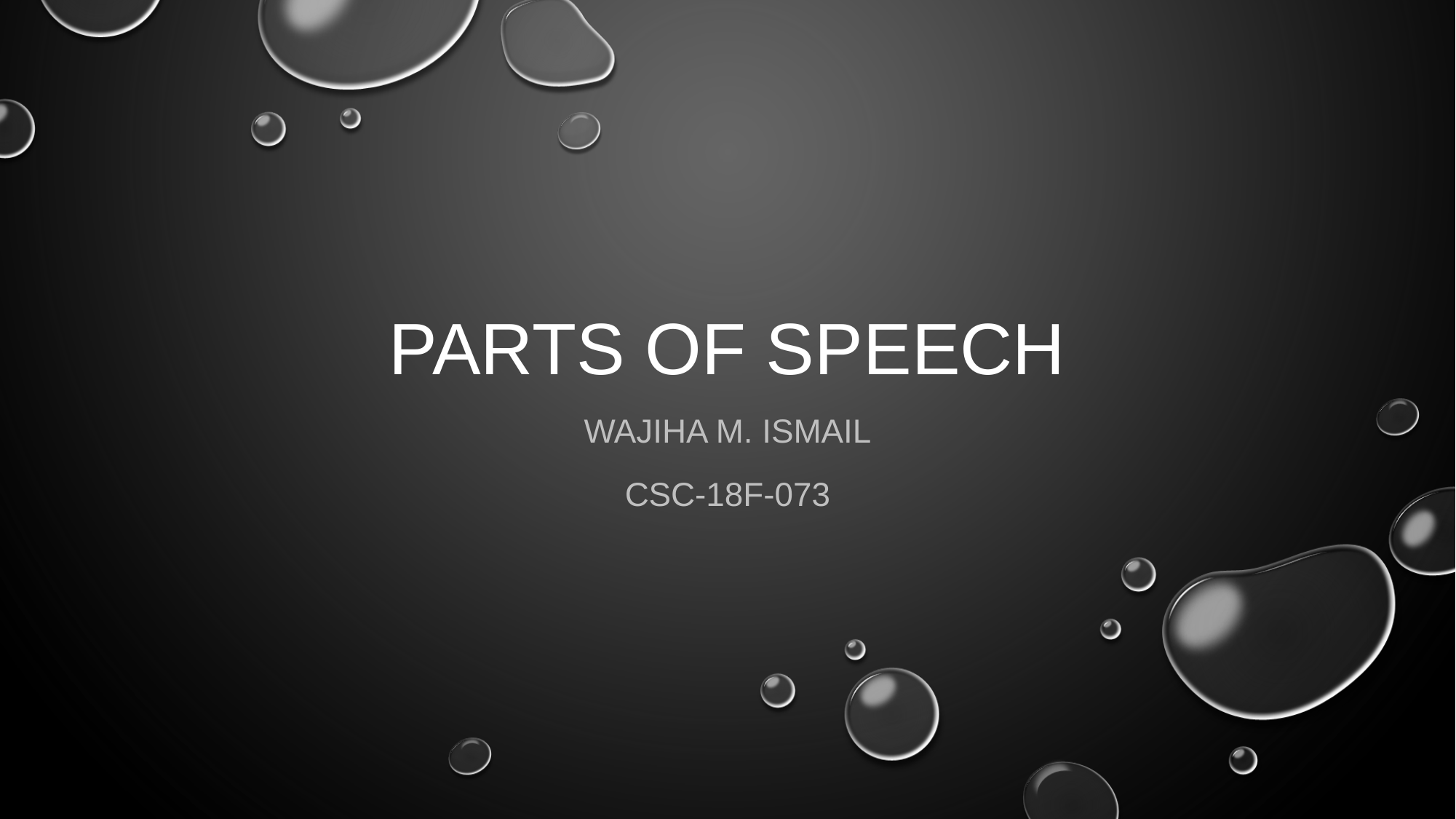

# PARTS OF SPEECH
Wajiha m. ismail
Csc-18f-073